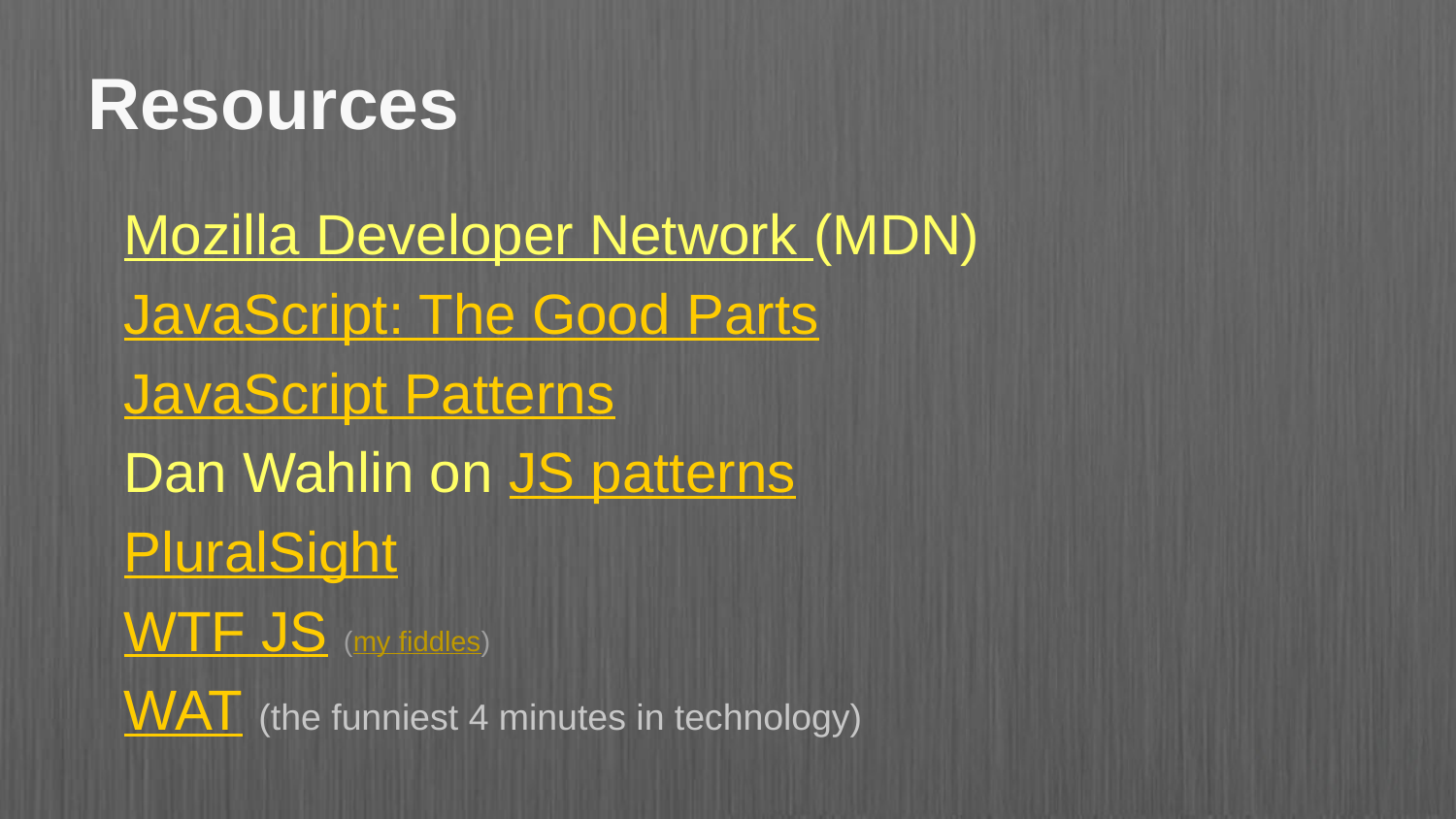

# Resources
Mozilla Developer Network (MDN)
JavaScript: The Good Parts
JavaScript Patterns
Dan Wahlin on JS patterns
PluralSight
WTF JS (my fiddles)
WAT (the funniest 4 minutes in technology)